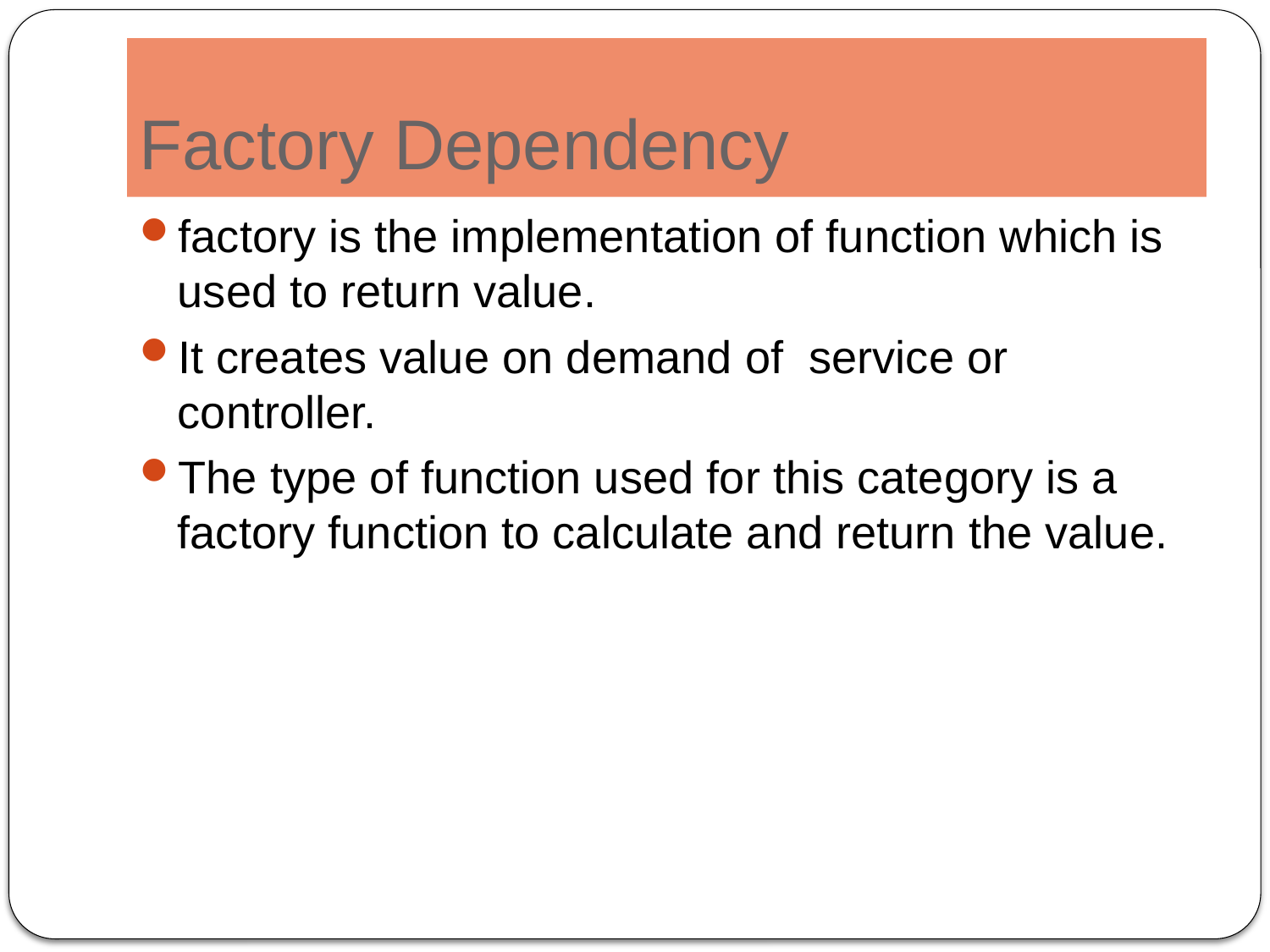

# Factory Dependency
factory is the implementation of function which is used to return value.
It creates value on demand of  service or controller.
The type of function used for this category is a factory function to calculate and return the value.